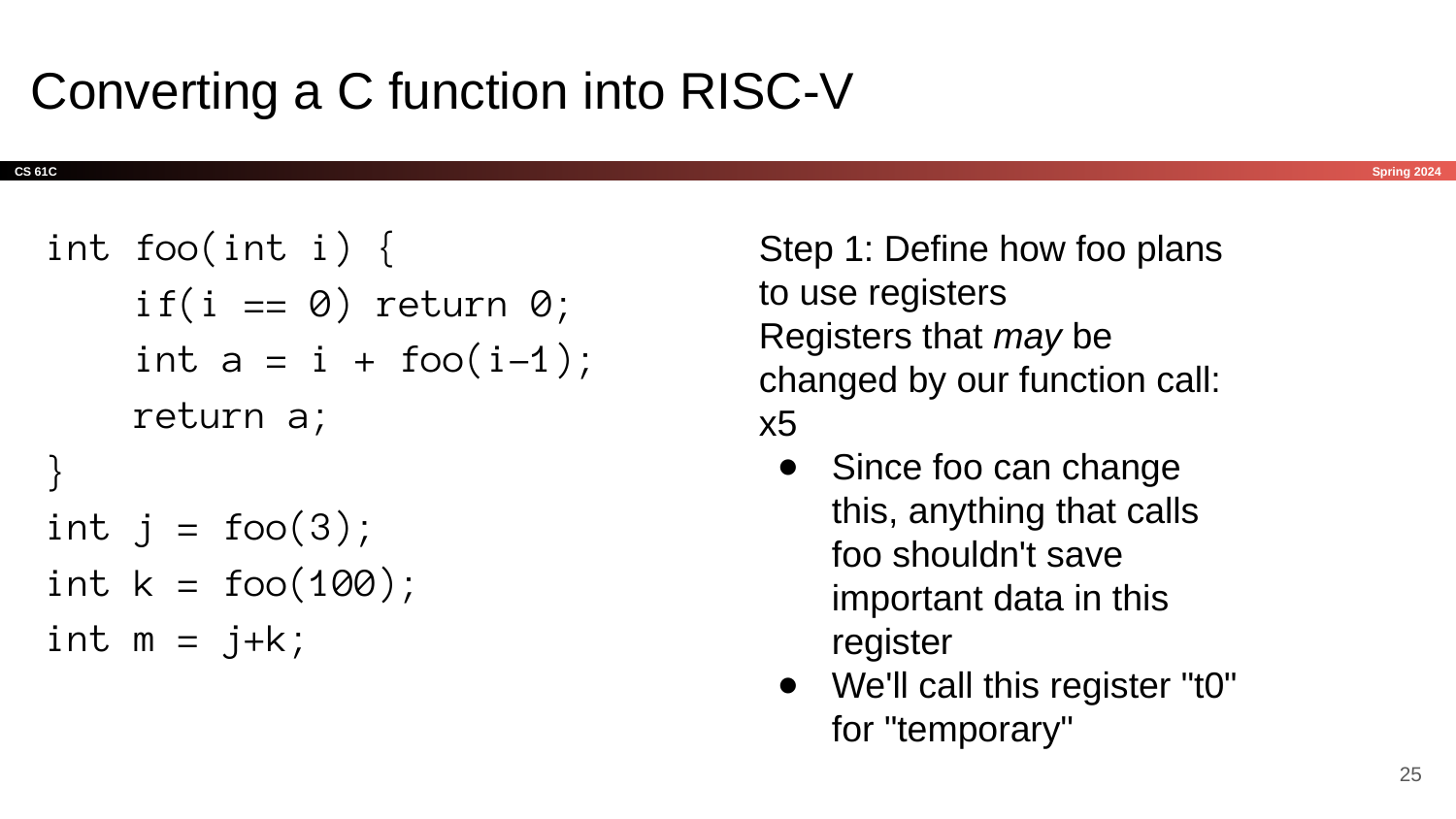

# Converting a C function into RISC-V
int foo(int i) {
    if(i == 0) return 0;
    int a = i + foo(i-1);
    return a;
}
int j = foo(3);
int k = foo(100);
int m = j+k;
Step 1: Define how foo plans to use registers
Registers that may be changed by our function call:
x5
Since foo can change this, anything that calls foo shouldn't save important data in this register
We'll call this register "t0" for "temporary"
25